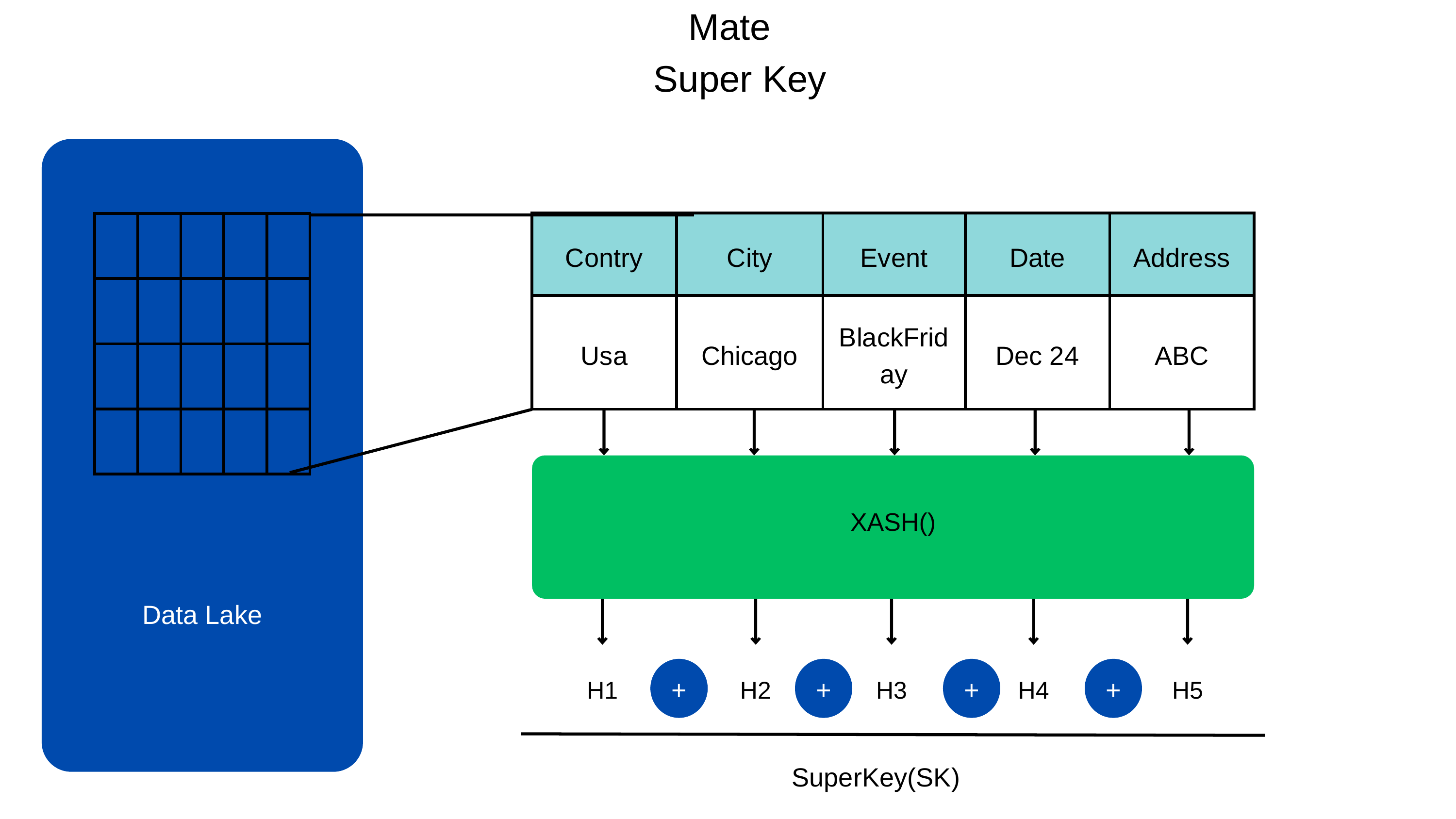

Mate
Super Key

Data Lake

| Contry | City | Event | Date | Address |
| --- | --- | --- | --- | --- |
| Usa | Chicago | BlackFriday | Dec 24 | ABC |
|  |  |  |  |  |
| --- | --- | --- | --- | --- |
|  |  |  |  |  |
|  |  |  |  |  |
|  |  |  |  |  |

XASH()

+

+

+

+
H1
H2
H3
H4
H5

SuperKey(SK)